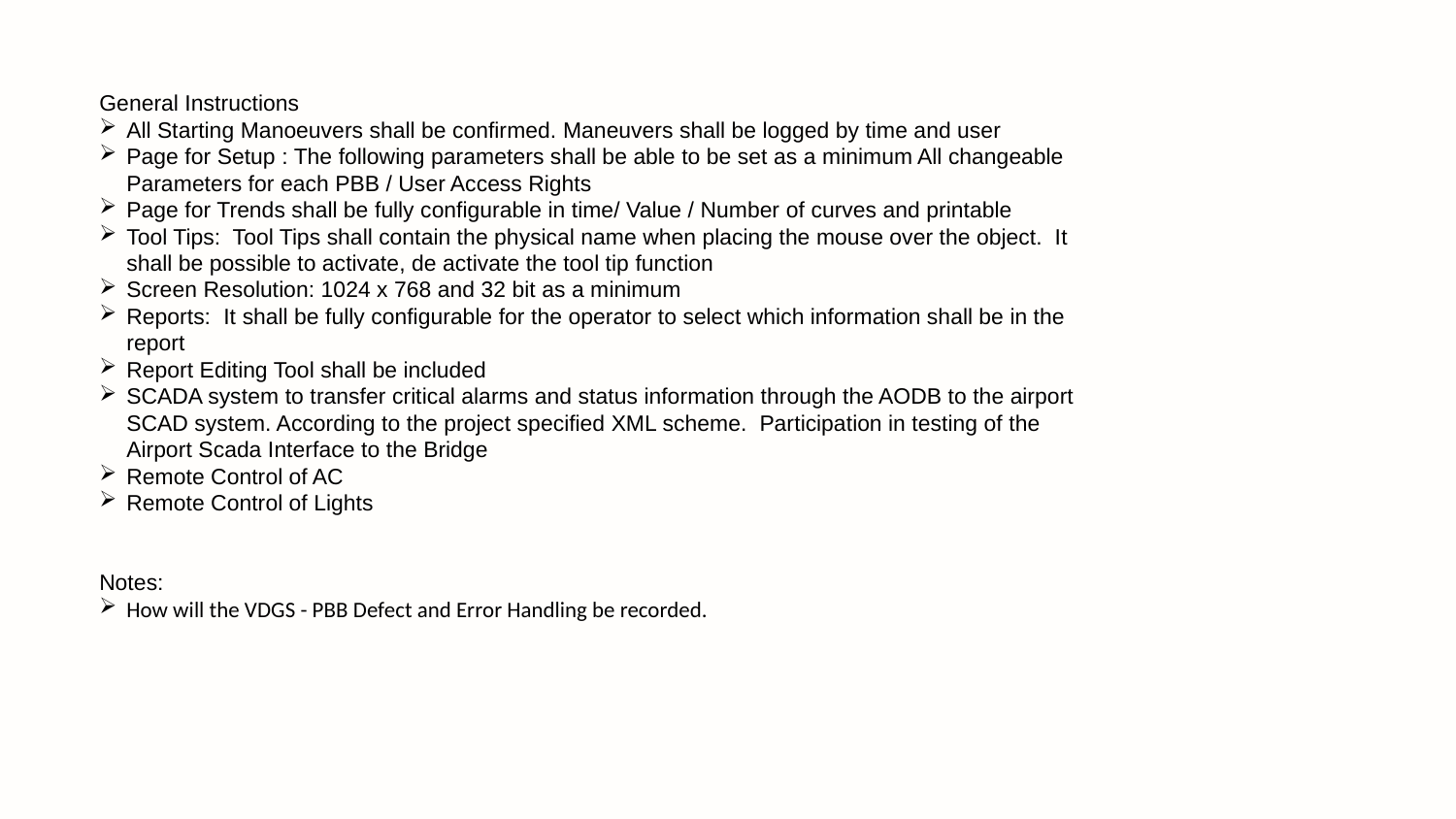

General Instructions
All Starting Manoeuvers shall be confirmed. Maneuvers shall be logged by time and user
Page for Setup : The following parameters shall be able to be set as a minimum All changeable Parameters for each PBB / User Access Rights
Page for Trends shall be fully configurable in time/ Value / Number of curves and printable
Tool Tips:  Tool Tips shall contain the physical name when placing the mouse over the object.  It shall be possible to activate, de activate the tool tip function
Screen Resolution: 1024 x 768 and 32 bit as a minimum
Reports:  It shall be fully configurable for the operator to select which information shall be in the report
Report Editing Tool shall be included
SCADA system to transfer critical alarms and status information through the AODB to the airport SCAD system. According to the project specified XML scheme.  Participation in testing of the Airport Scada Interface to the Bridge
Remote Control of AC
Remote Control of Lights

Notes:
How will the VDGS - PBB Defect and Error Handling be recorded.